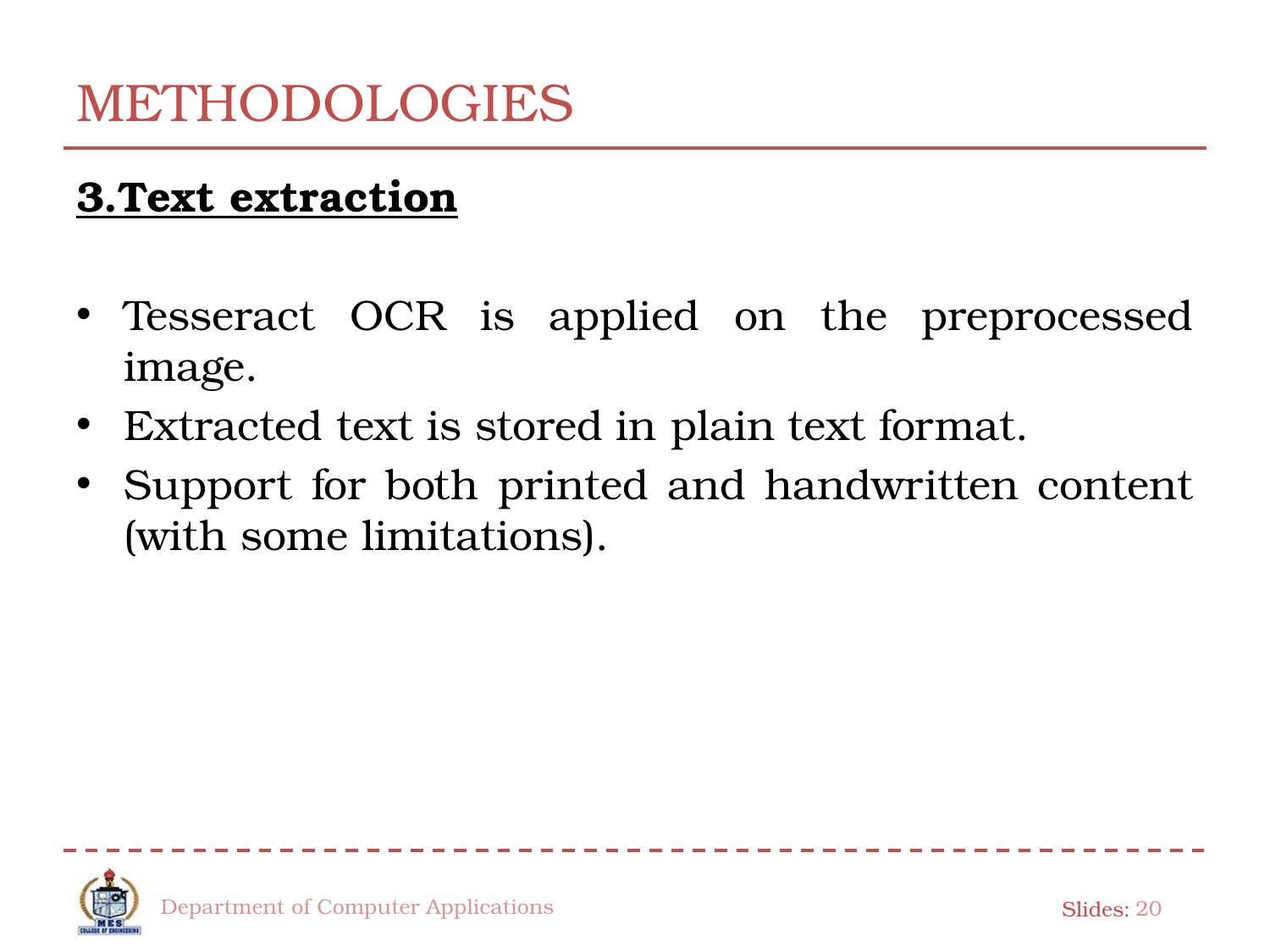

# METHODOLOGIES
3.Text extraction

Tesseract OCR is applied on the preprocessed image.
Extracted text is stored in plain text format.
Support for both printed and handwritten content (with some limitations).

Department of Computer Applications
20